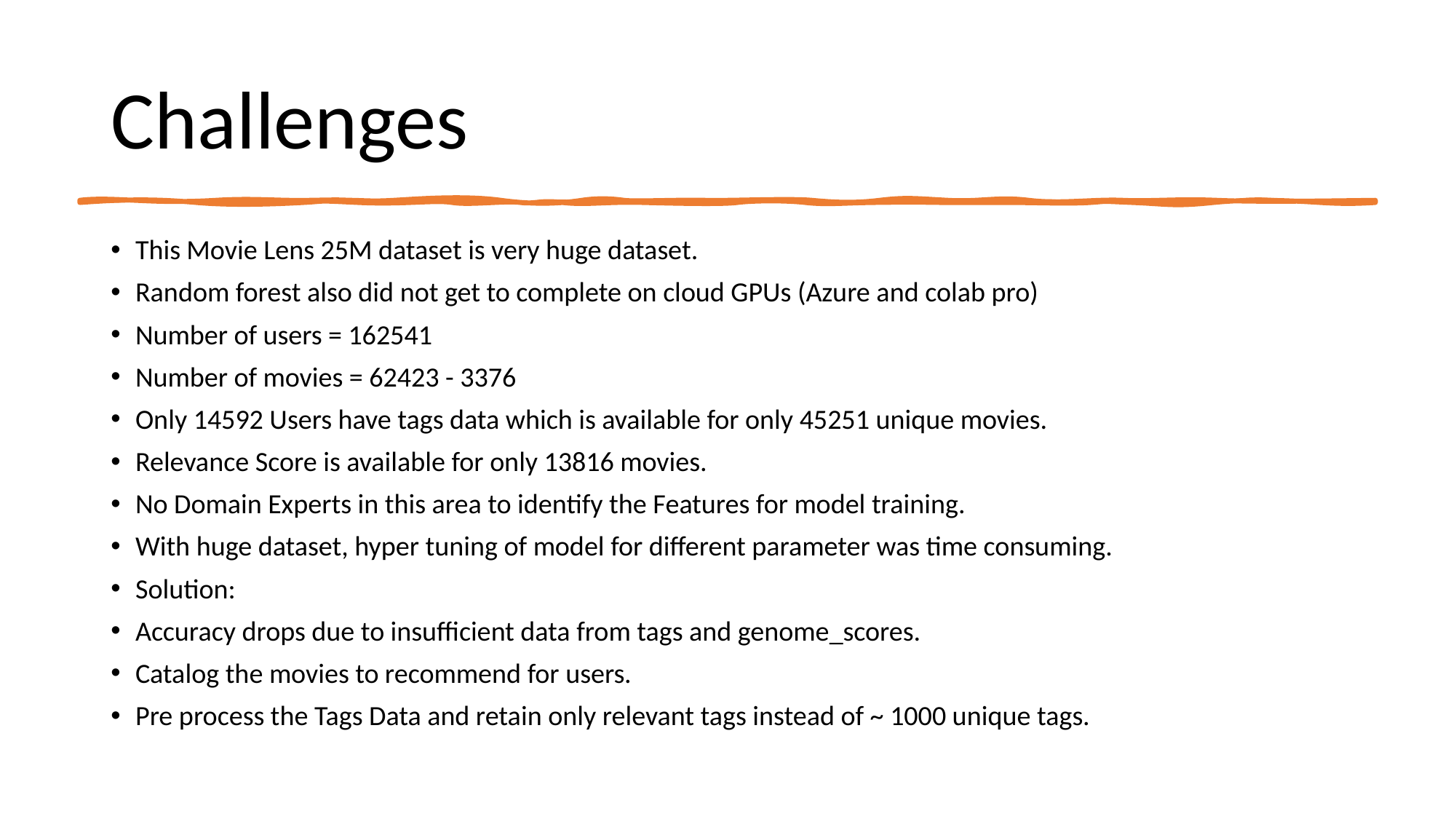

# Challenges

This Movie Lens 25M dataset is very huge dataset.
Random forest also did not get to complete on cloud GPUs (Azure and colab pro)
Number of users = ﻿162541
Number of movies = 62423 - 3376
Only 14592 Users have tags data which is available for only 45251 unique movies.
Relevance Score is available for only 13816 movies.
No Domain Experts in this area to identify the Features for model training.
With huge dataset, hyper tuning of model for different parameter was time consuming.
Solution:
Accuracy drops due to insufficient data from tags and genome_scores.
Catalog the movies to recommend for users.
Pre process the Tags Data and retain only relevant tags instead of ~ 1000 unique tags.